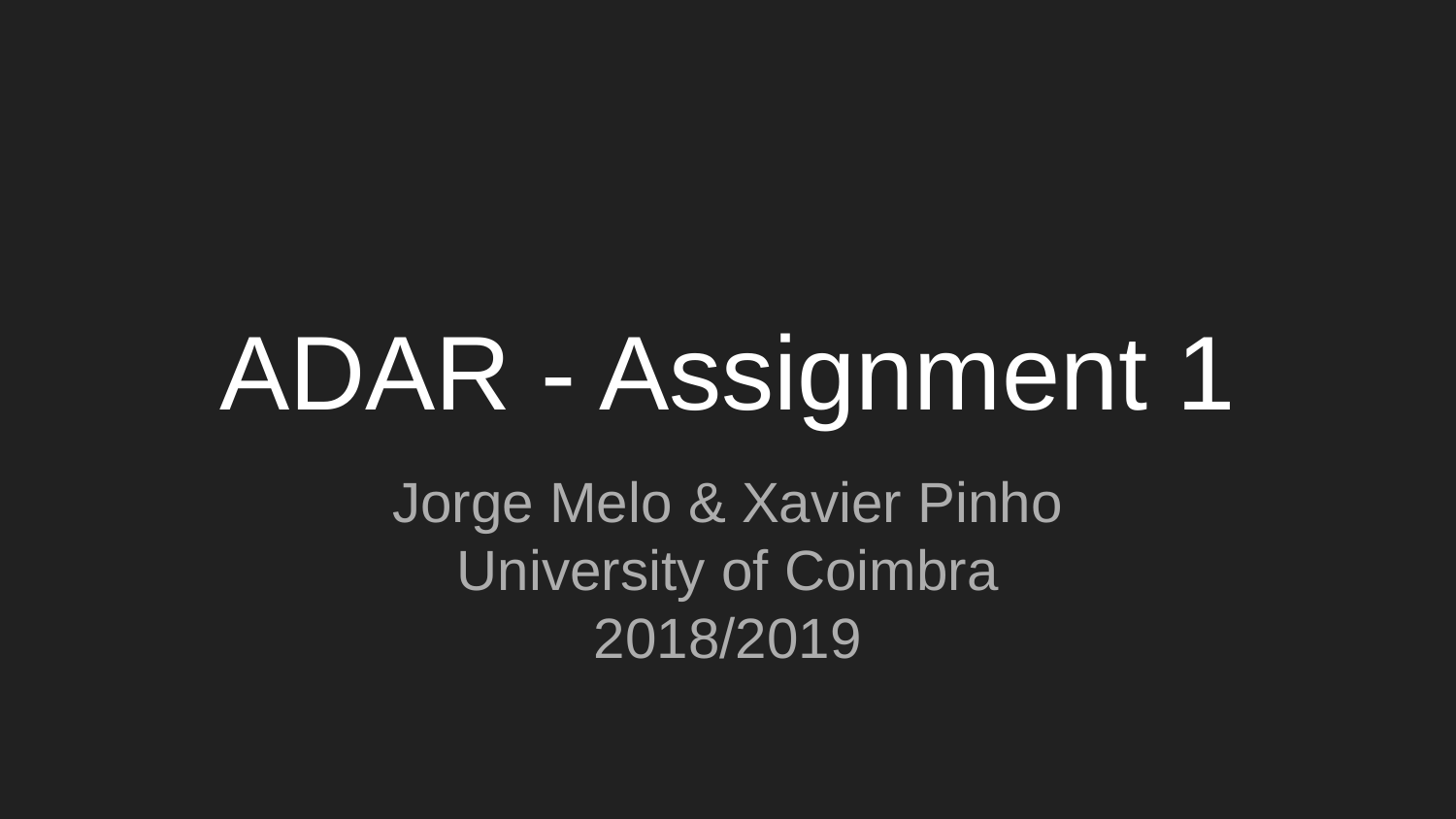

# ADAR - Assignment 1
Jorge Melo & Xavier Pinho
University of Coimbra
2018/2019